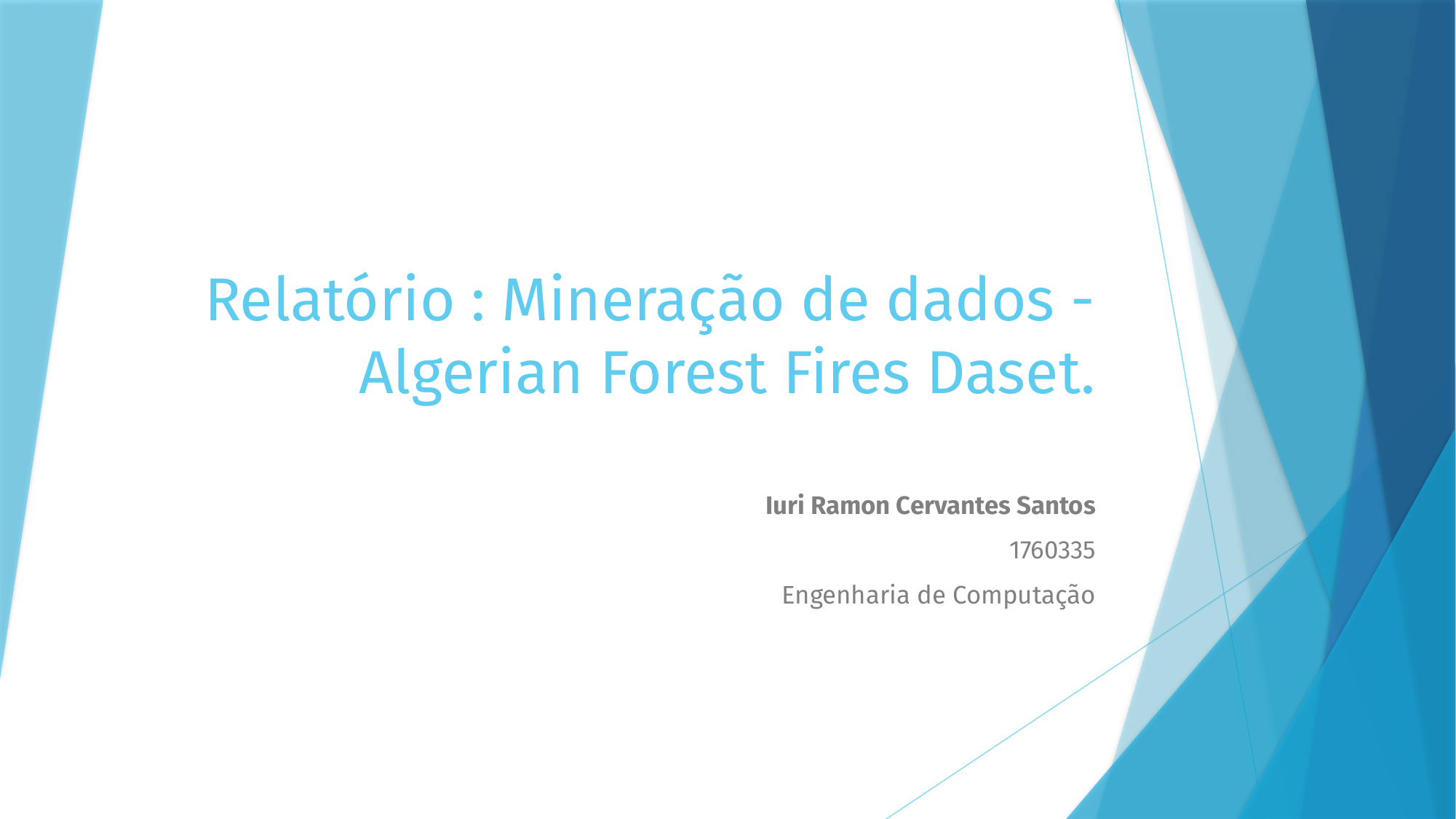

# Relatório : Mineração de dados - Algerian Forest Fires Daset.
Iuri Ramon Cervantes Santos
1760335
Engenharia de Computação